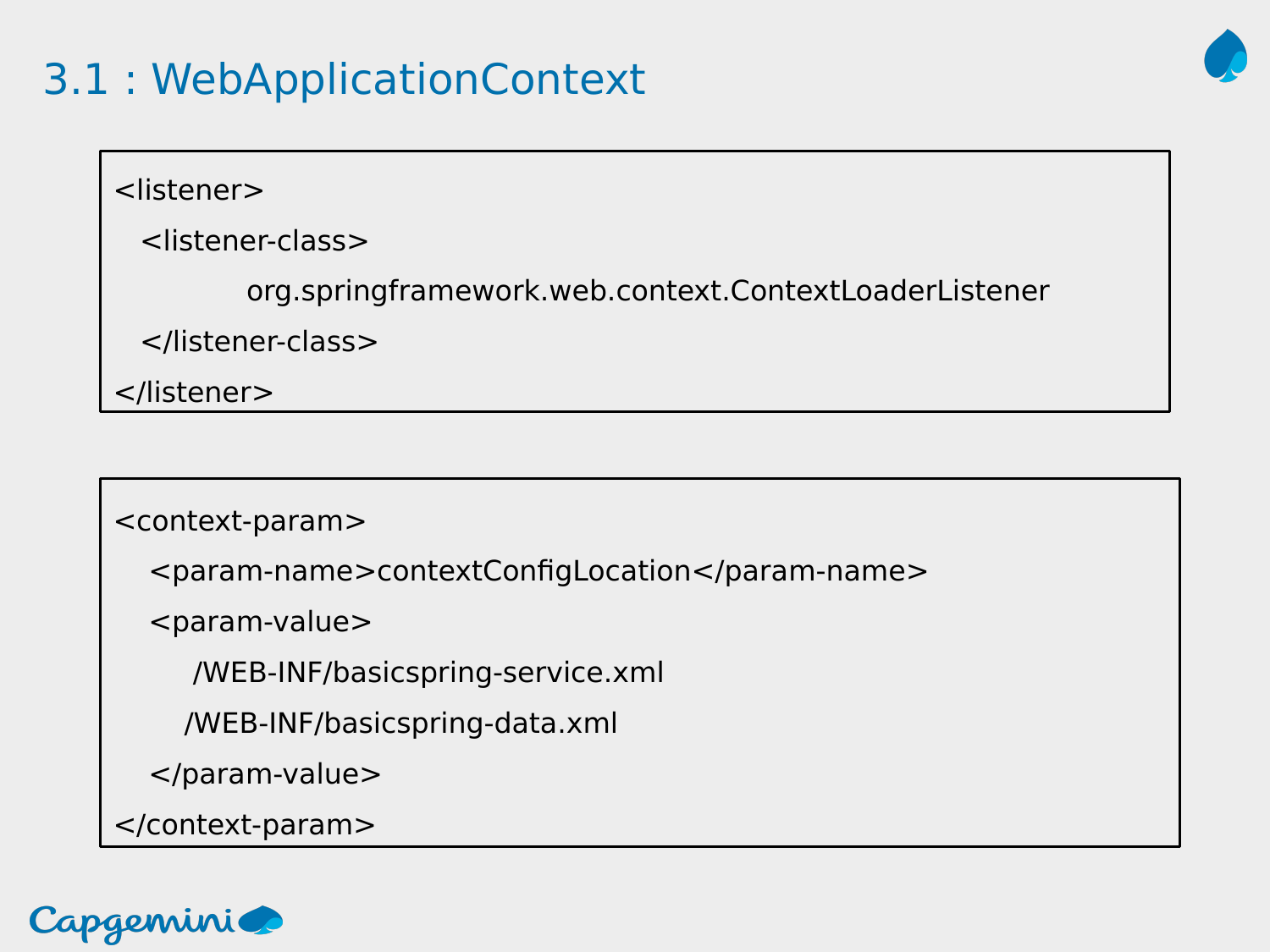

# 3.1 : WebApplicationContext
<listener>
   <listener-class>
               org.springframework.web.context.ContextLoaderListener
   </listener-class>
</listener>
<context-param>
    <param-name>contextConfigLocation</param-name>
    <param-value>
         /WEB-INF/basicspring-service.xml
        /WEB-INF/basicspring-data.xml
    </param-value>
</context-param>